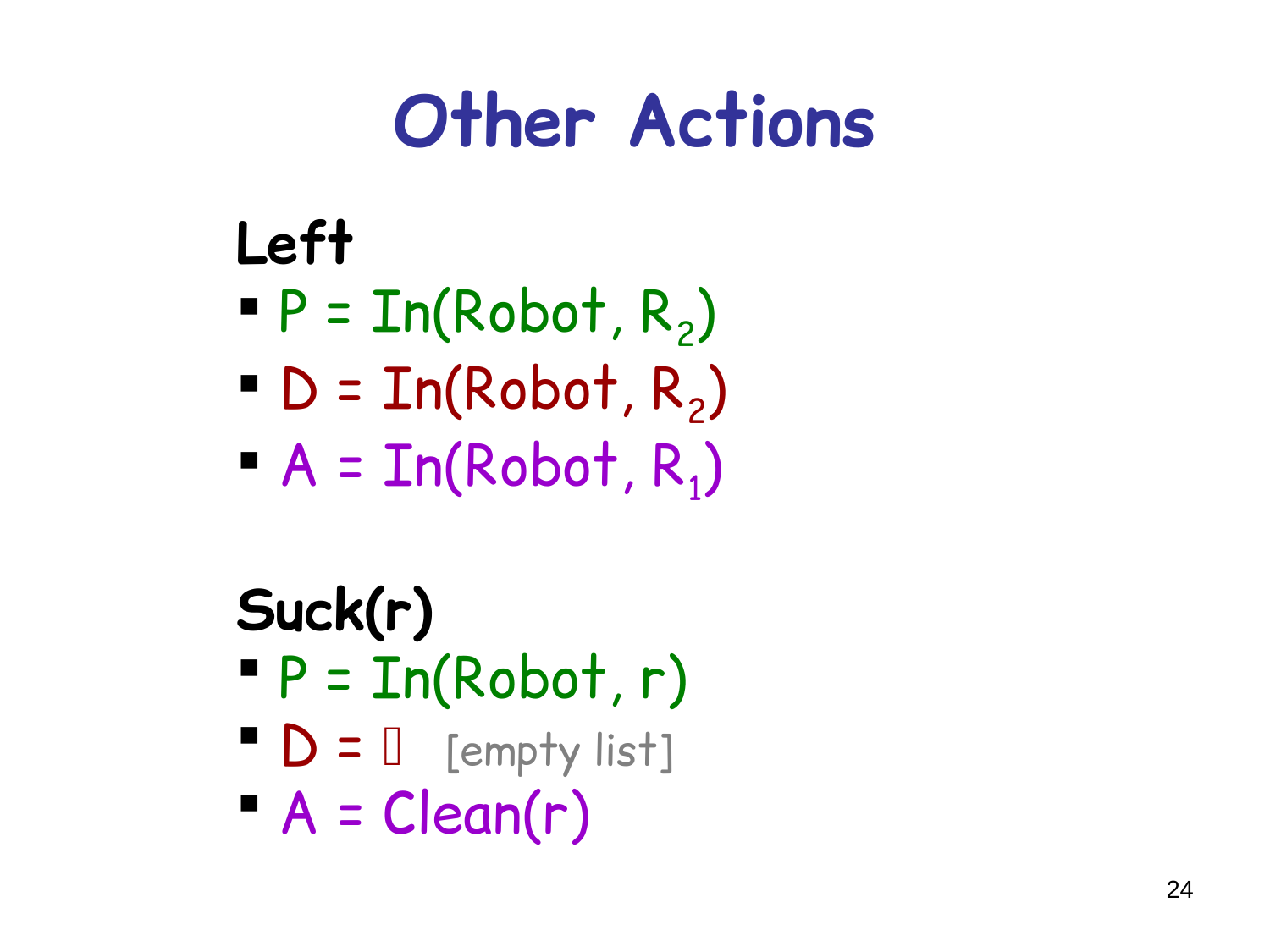

# Other Actions
Left
 P = In(Robot, R2)
 D = In(Robot, R2)
 A = In(Robot, R1)

Suck(r)
 P = In(Robot, r)
 D = ∅ [empty list]
 A = Clean(r)
24